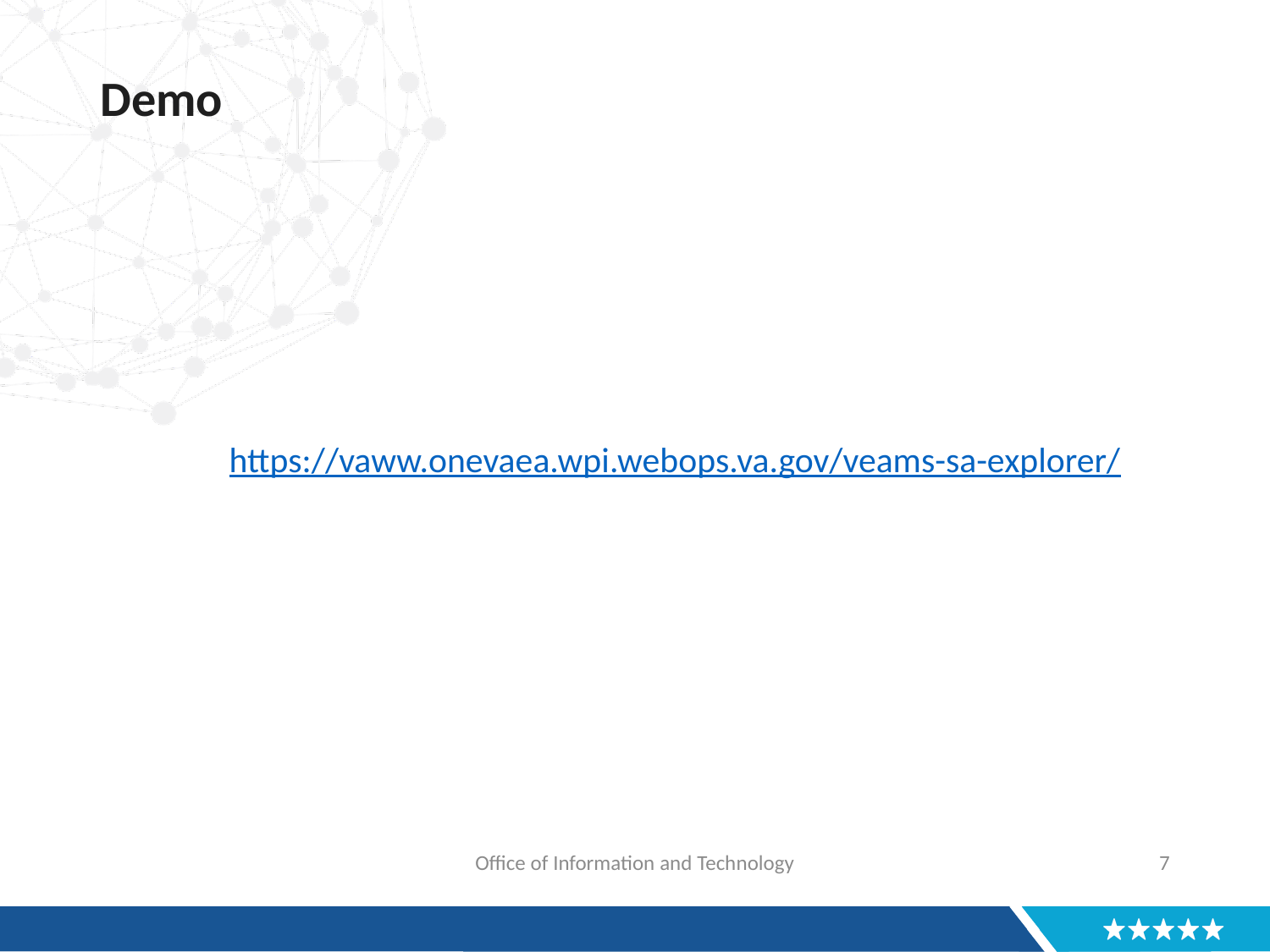

# Demo
https://vaww.onevaea.wpi.webops.va.gov/veams-sa-explorer/

Office of Information and Technology
7